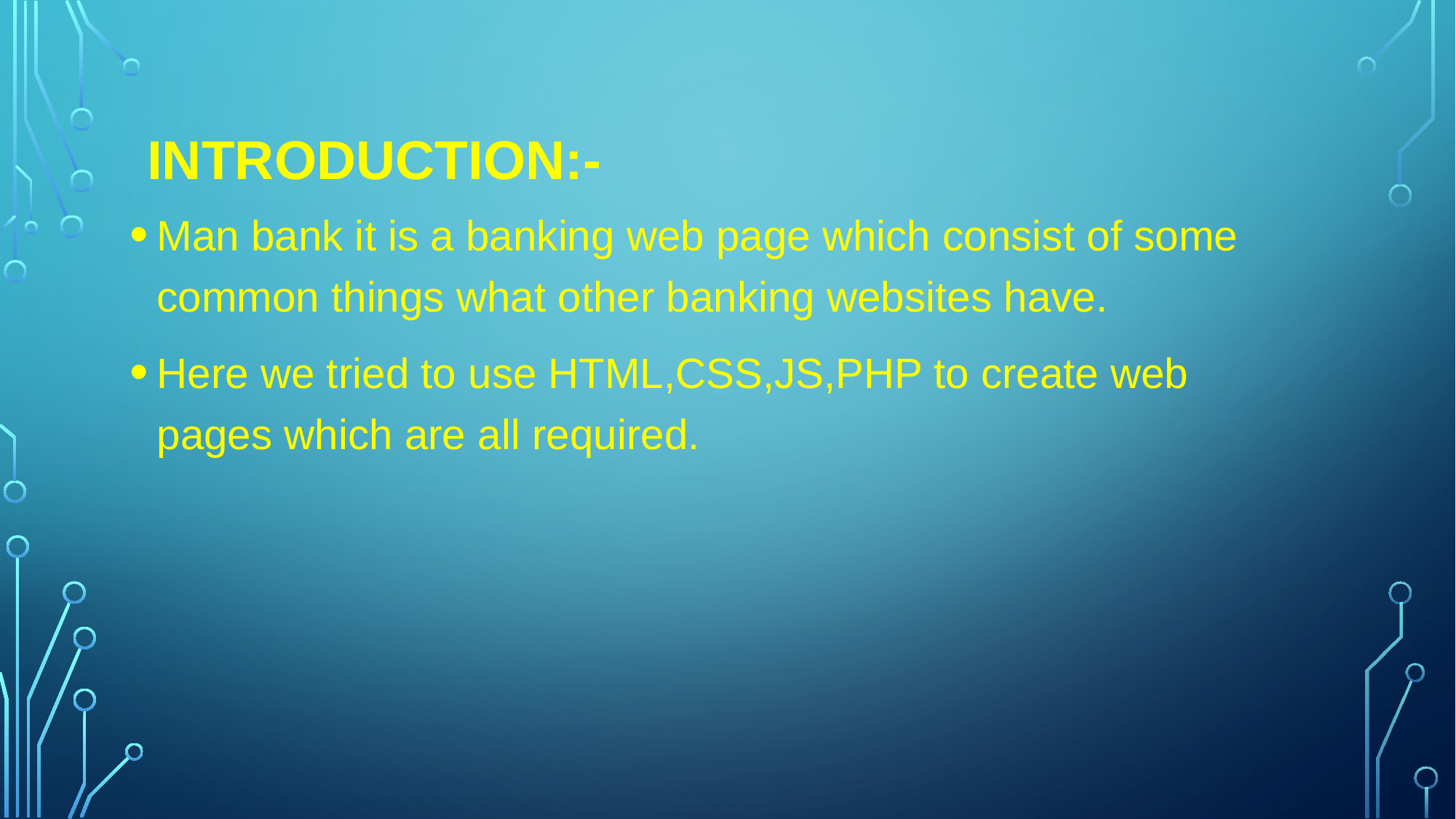

# Introduction:-
Man bank it is a banking web page which consist of some common things what other banking websites have.
Here we tried to use HTML,CSS,JS,PHP to create web pages which are all required.